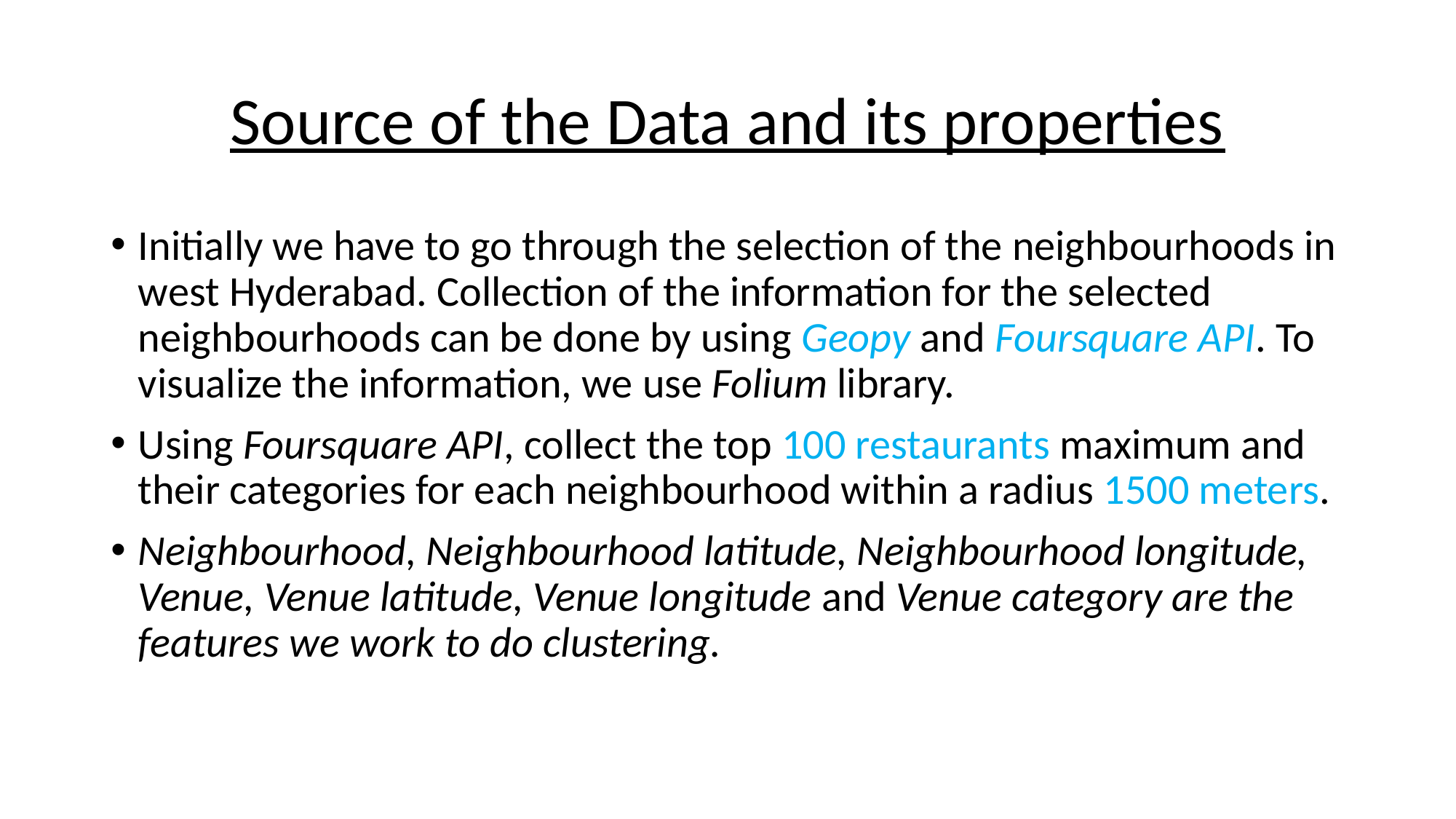

# Source of the Data and its properties
Initially we have to go through the selection of the neighbourhoods in west Hyderabad. Collection of the information for the selected neighbourhoods can be done by using Geopy and Foursquare API. To visualize the information, we use Folium library.
Using Foursquare API, collect the top 100 restaurants maximum and their categories for each neighbourhood within a radius 1500 meters.
Neighbourhood, Neighbourhood latitude, Neighbourhood longitude, Venue, Venue latitude, Venue longitude and Venue category are the features we work to do clustering.